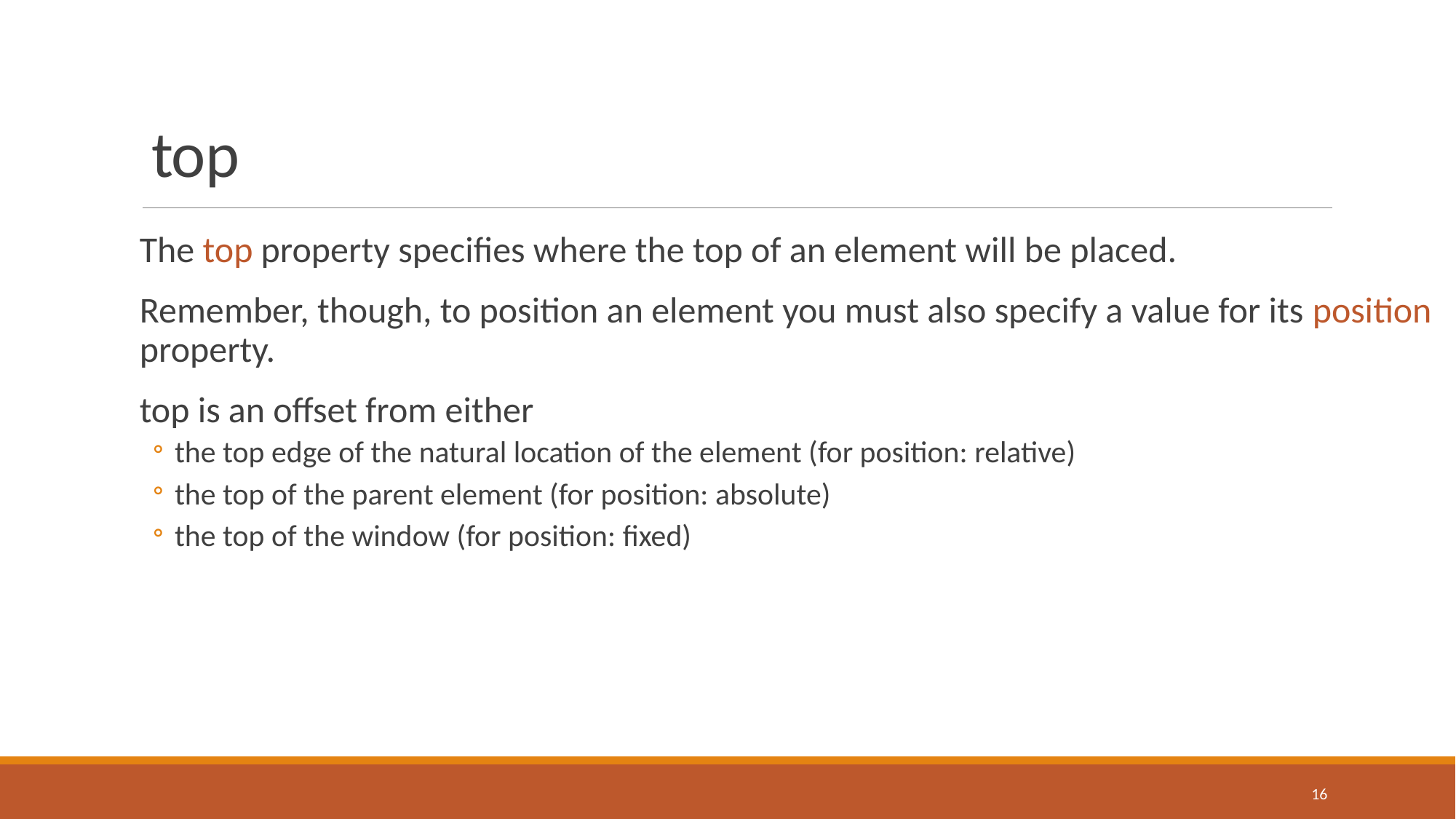

# top
The top property specifies where the top of an element will be placed.
Remember, though, to position an element you must also specify a value for its position property.
top is an offset from either
the top edge of the natural location of the element (for position: relative)
the top of the parent element (for position: absolute)
the top of the window (for position: fixed)
16